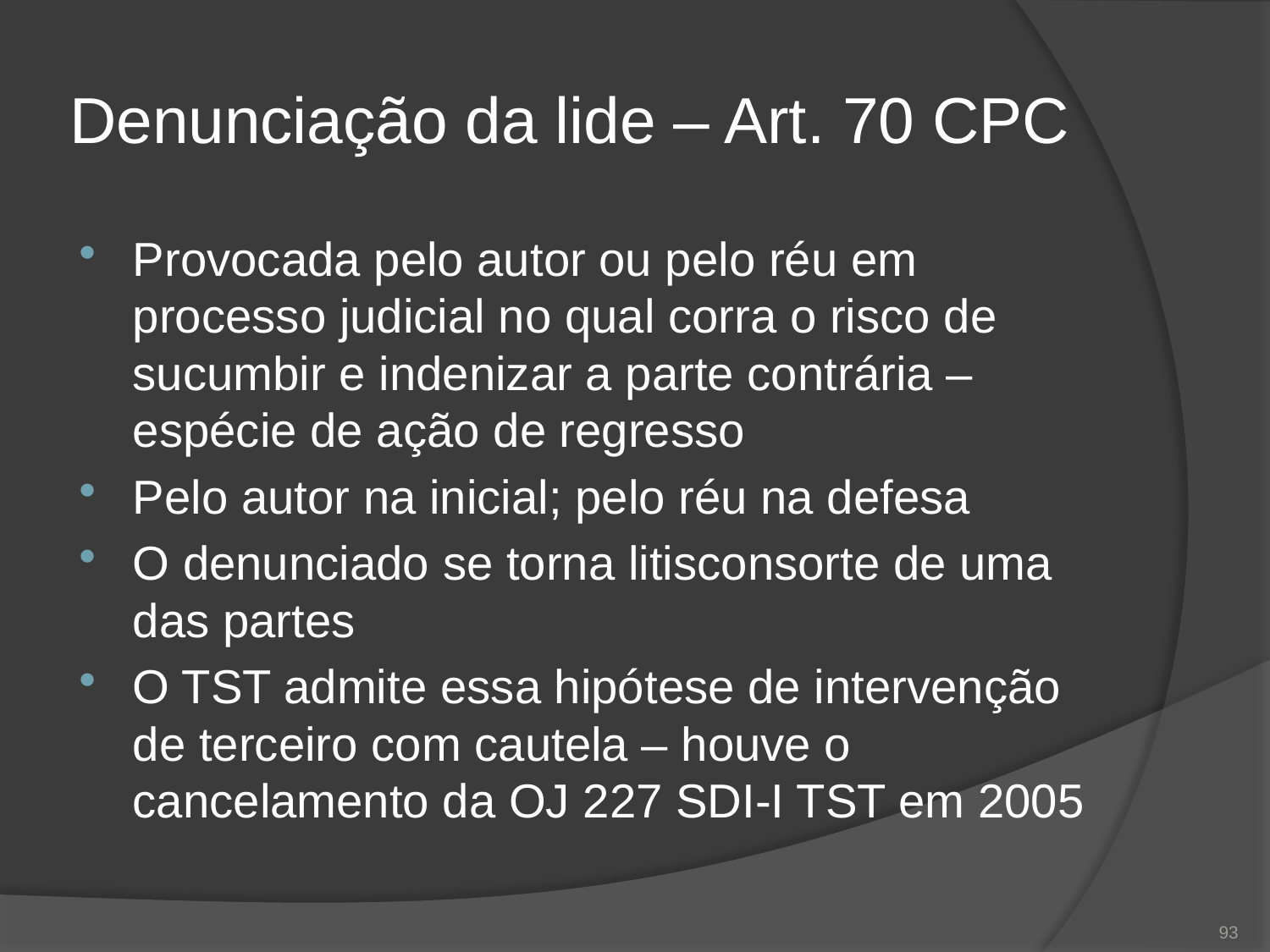

# Denunciação da lide – Art. 70 CPC
Provocada pelo autor ou pelo réu em processo judicial no qual corra o risco de sucumbir e indenizar a parte contrária – espécie de ação de regresso
Pelo autor na inicial; pelo réu na defesa
O denunciado se torna litisconsorte de uma das partes
O TST admite essa hipótese de intervenção de terceiro com cautela – houve o cancelamento da OJ 227 SDI-I TST em 2005
93